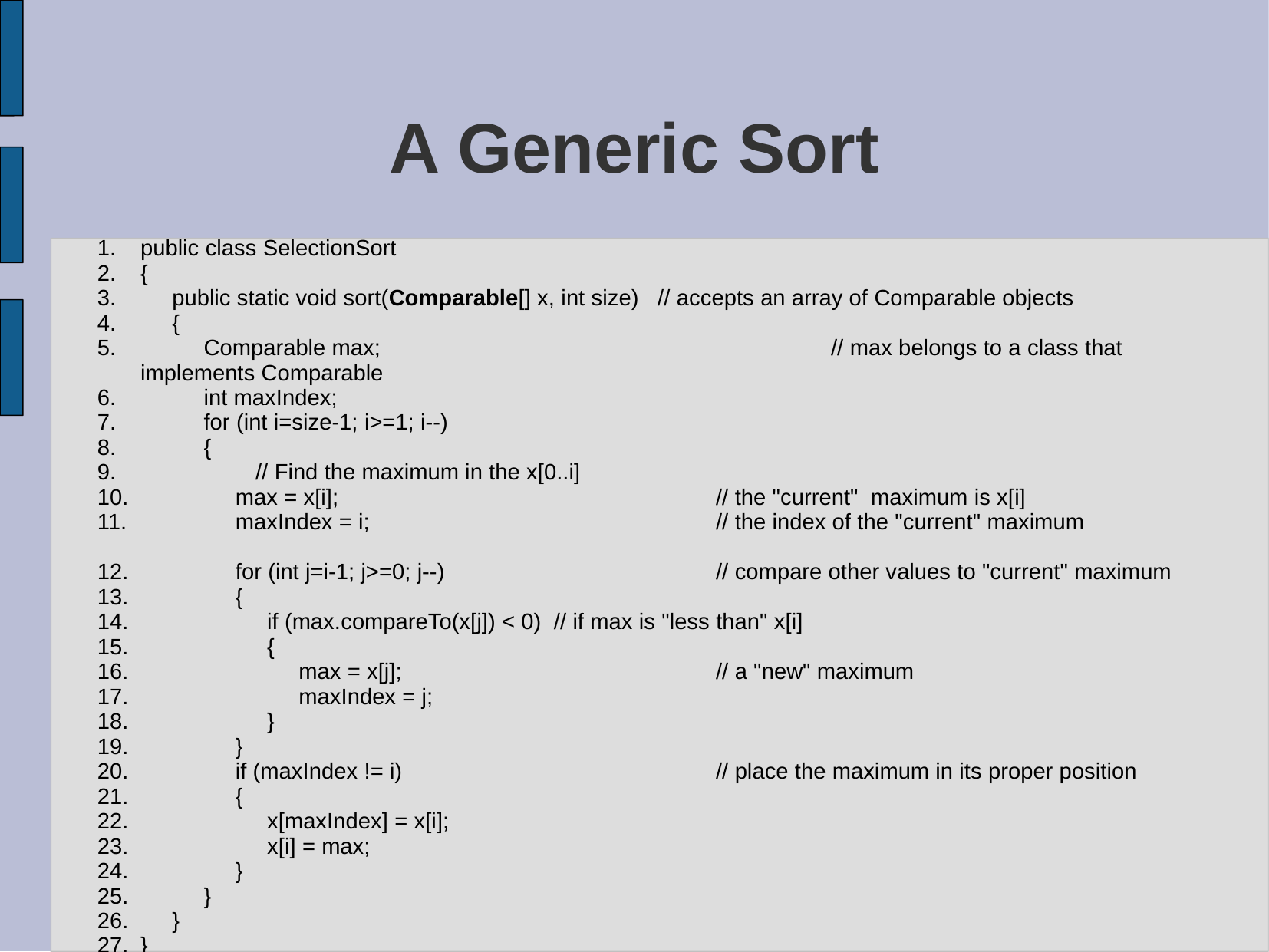

# A Generic Sort
public class SelectionSort
{
     public static void sort(Comparable[] x, int size)   // accepts an array of Comparable objects
     {
          Comparable max;		 		// max belongs to a class that implements Comparable
          int maxIndex;
          for (int i=size-1; i>=1; i--)
          {
              	// Find the maximum in the x[0..i]
               max = x[i];  				// the "current"  maximum is x[i]
               maxIndex = i;				// the index of the "current" maximum
               for (int j=i-1; j>=0; j--) 			// compare other values to "current" maximum
               {
                    if (max.compareTo(x[j]) < 0)  // if max is "less than" x[i]
                    {
                         max = x[j];			// a "new" maximum
                         maxIndex = j;
                    }
               }
               if (maxIndex != i)			// place the maximum in its proper position
               {
                    x[maxIndex] = x[i];
                    x[i] = max;
               }
          }
     }
}